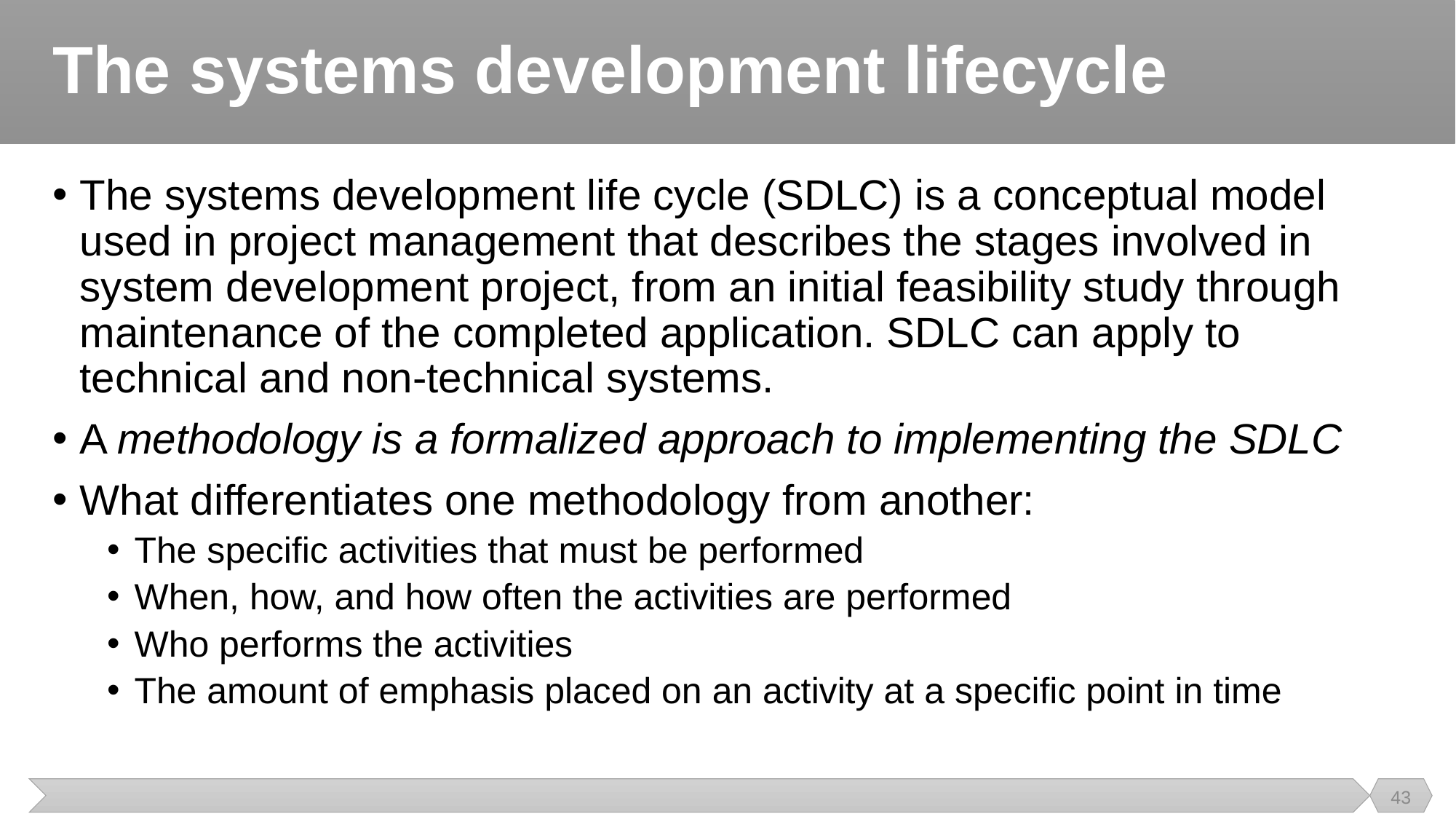

# The systems development lifecycle
The systems development life cycle (SDLC) is a conceptual model used in project management that describes the stages involved in system development project, from an initial feasibility study through maintenance of the completed application. SDLC can apply to technical and non-technical systems.
A methodology is a formalized approach to implementing the SDLC
What differentiates one methodology from another:
The specific activities that must be performed
When, how, and how often the activities are performed
Who performs the activities
The amount of emphasis placed on an activity at a specific point in time
43